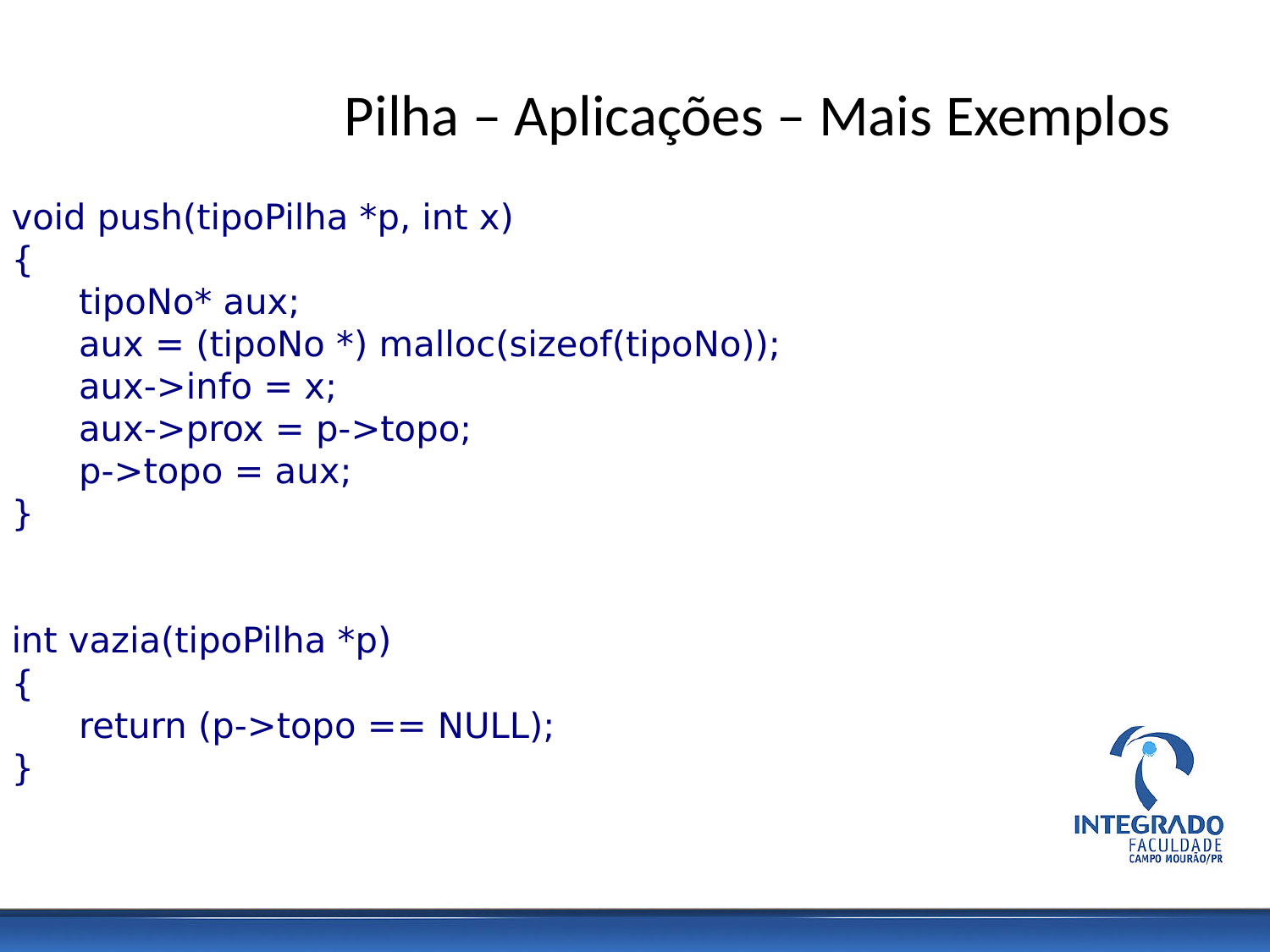

Pilha – Aplicações – Mais Exemplos
void push(tipoPilha *p, int x)
{
      tipoNo* aux;
      aux = (tipoNo *) malloc(sizeof(tipoNo));
      aux->info = x;
      aux->prox = p->topo;
      p->topo = aux;
}

int vazia(tipoPilha *p)
{
      return (p->topo == NULL);
}